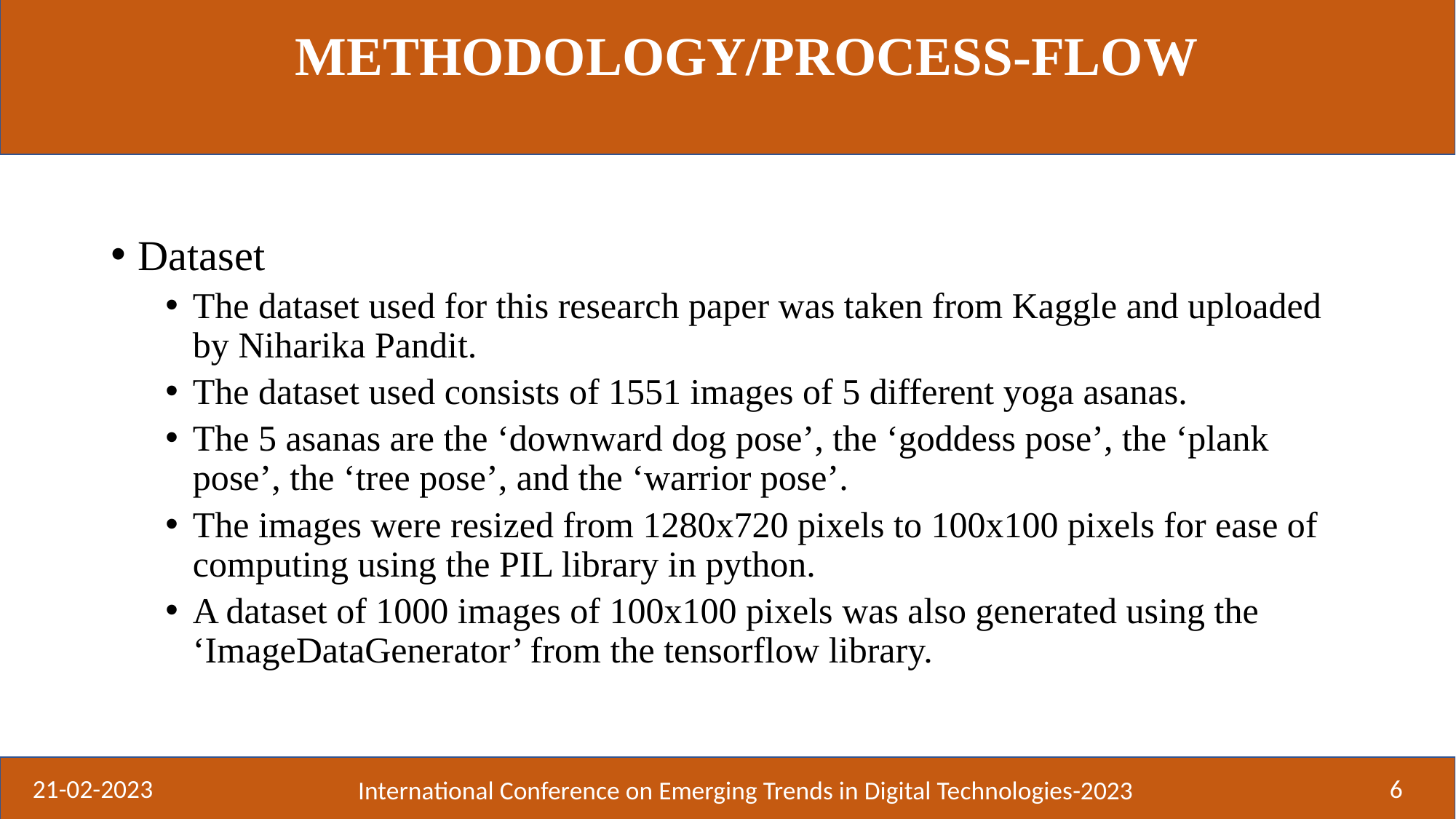

# METHODOLOGY/PROCESS-FLOW
Dataset
The dataset used for this research paper was taken from Kaggle and uploaded by Niharika Pandit.
The dataset used consists of 1551 images of 5 different yoga asanas.
The 5 asanas are the ‘downward dog pose’, the ‘goddess pose’, the ‘plank pose’, the ‘tree pose’, and the ‘warrior pose’.
The images were resized from 1280x720 pixels to 100x100 pixels for ease of computing using the PIL library in python.
A dataset of 1000 images of 100x100 pixels was also generated using the ‘ImageDataGenerator’ from the tensorflow library.

21-02-2023
6
International Conference on Emerging Trends in Digital Technologies-2023